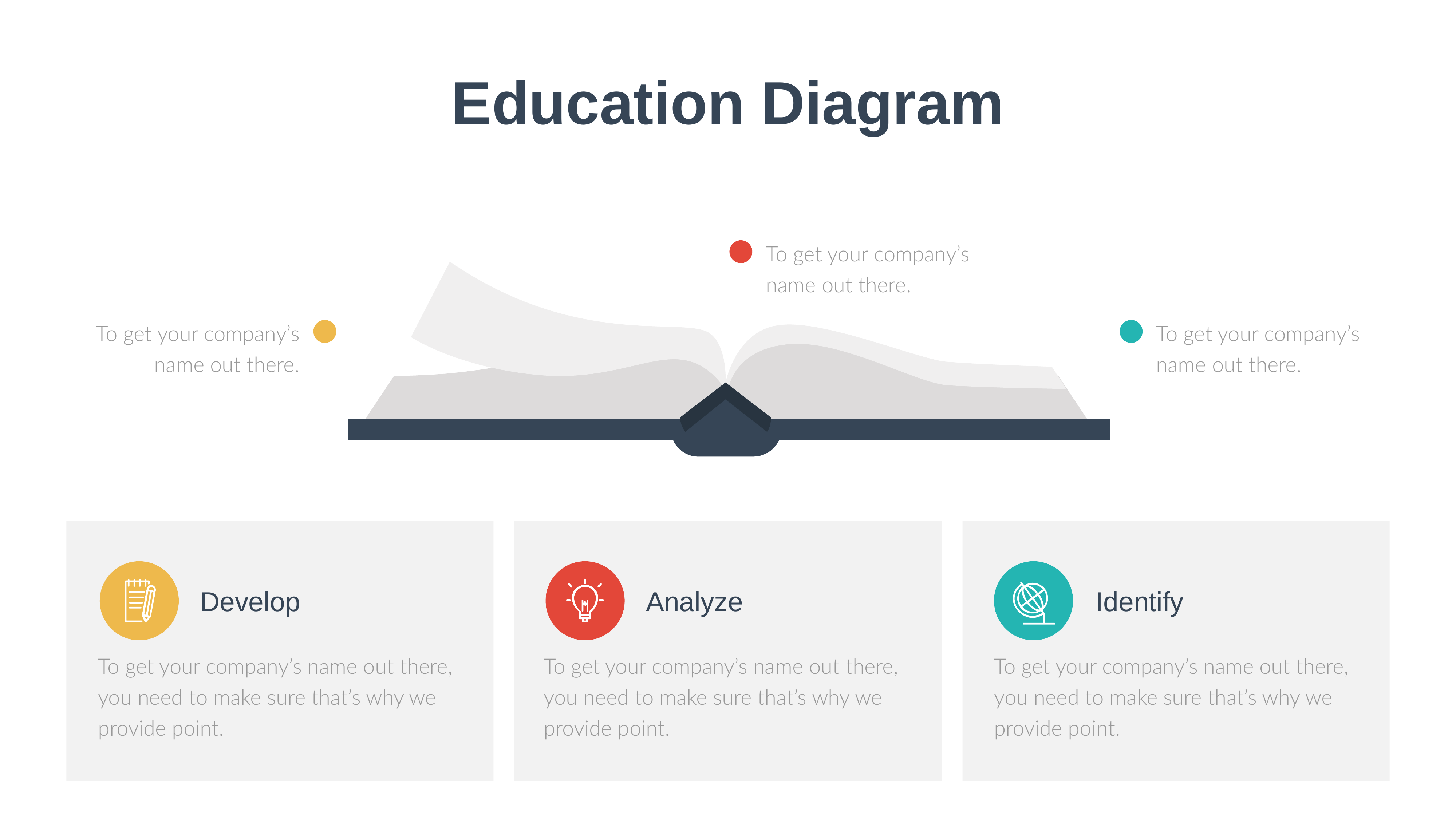

Education Diagram
To get your company’s name out there.

To get your company’s name out there.

To get your company’s name out there.

Identify
To get your company’s name out there, you need to make sure that’s why we provide point.

Develop
Analyze

To get your company’s name out there, you need to make sure that’s why we provide point.
To get your company’s name out there, you need to make sure that’s why we provide point.